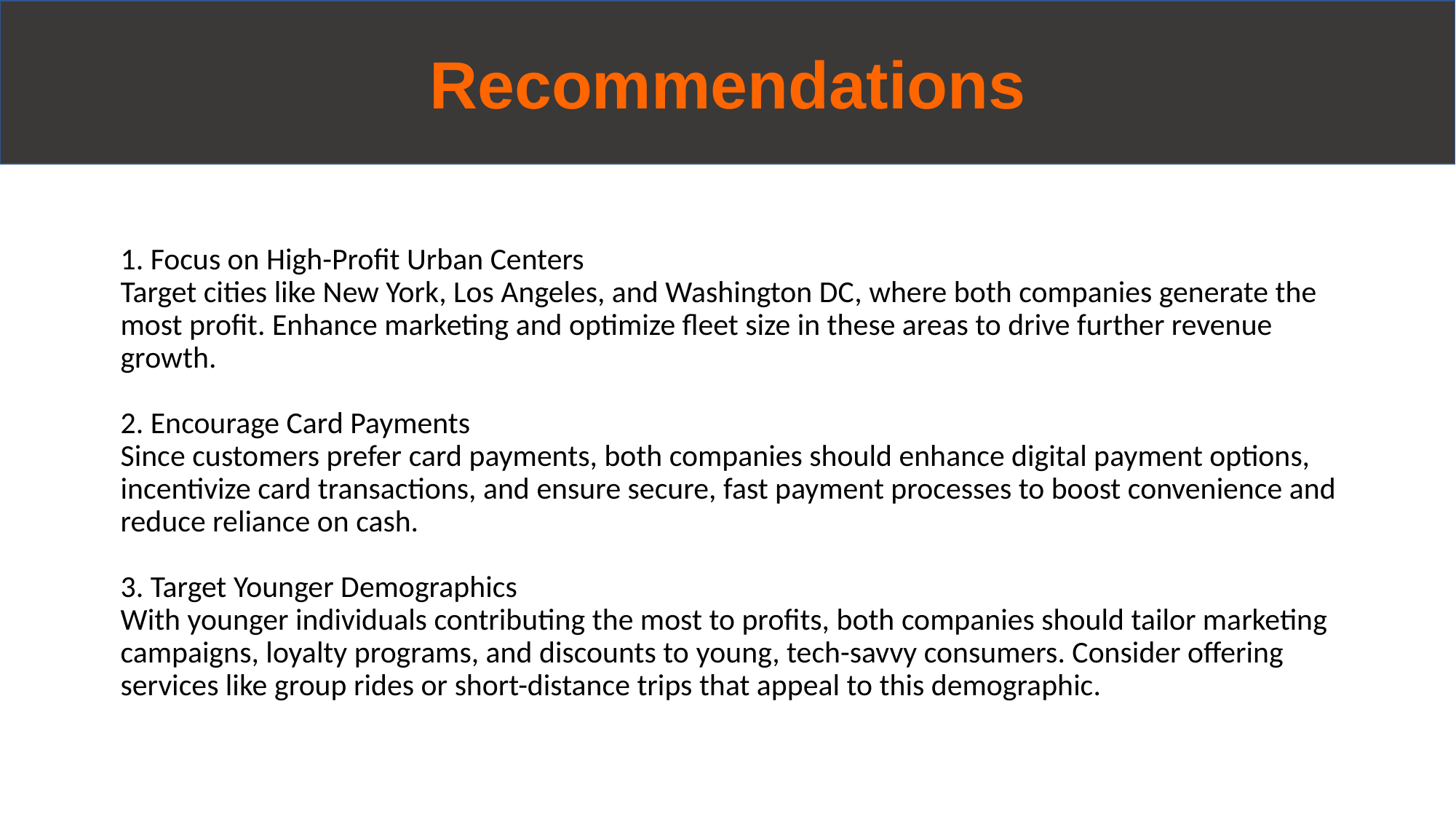

Recommendations

# 1. Focus on High-Profit Urban Centers Target cities like New York, Los Angeles, and Washington DC, where both companies generate the most profit. Enhance marketing and optimize fleet size in these areas to drive further revenue growth. 2. Encourage Card Payments Since customers prefer card payments, both companies should enhance digital payment options, incentivize card transactions, and ensure secure, fast payment processes to boost convenience and reduce reliance on cash. 3. Target Younger Demographics With younger individuals contributing the most to profits, both companies should tailor marketing campaigns, loyalty programs, and discounts to young, tech-savvy consumers. Consider offering services like group rides or short-distance trips that appeal to this demographic.